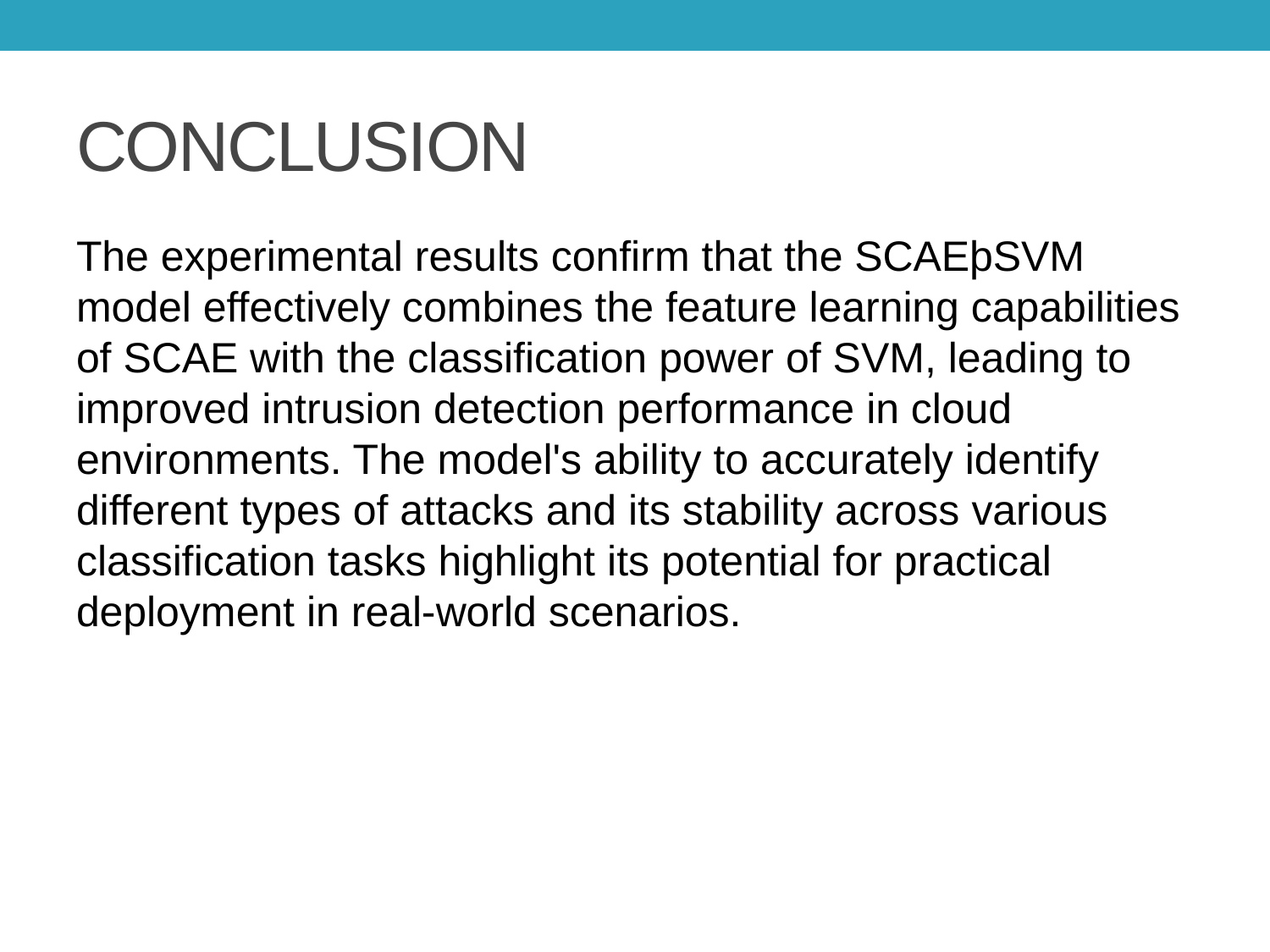

# CONCLUSION
The experimental results confirm that the SCAEþSVM model effectively combines the feature learning capabilities of SCAE with the classification power of SVM, leading to improved intrusion detection performance in cloud environments. The model's ability to accurately identify different types of attacks and its stability across various classification tasks highlight its potential for practical deployment in real-world scenarios.